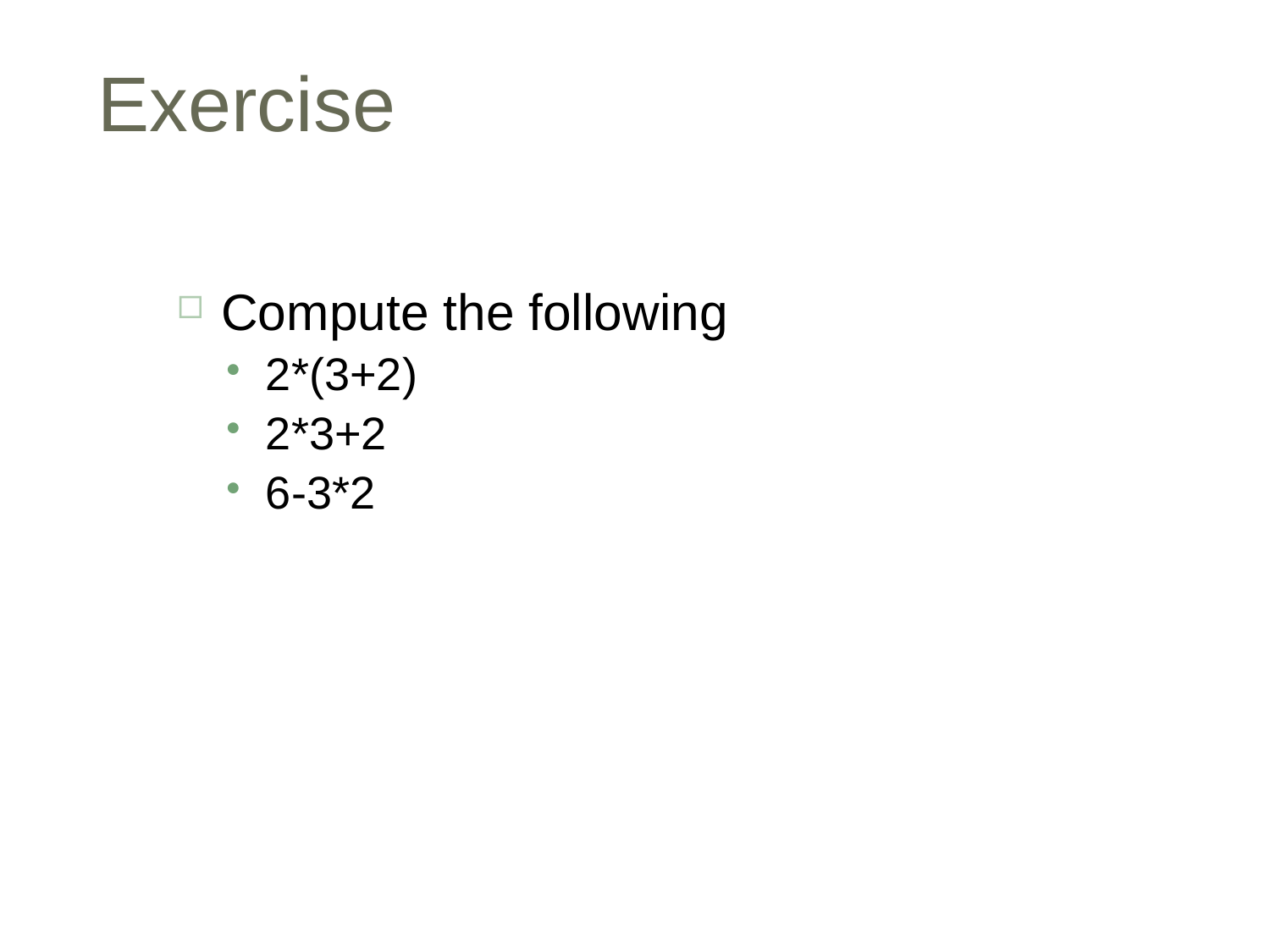

# Exercise
30
Compute the following
2*(3+2)
2*3+2
6-3*2